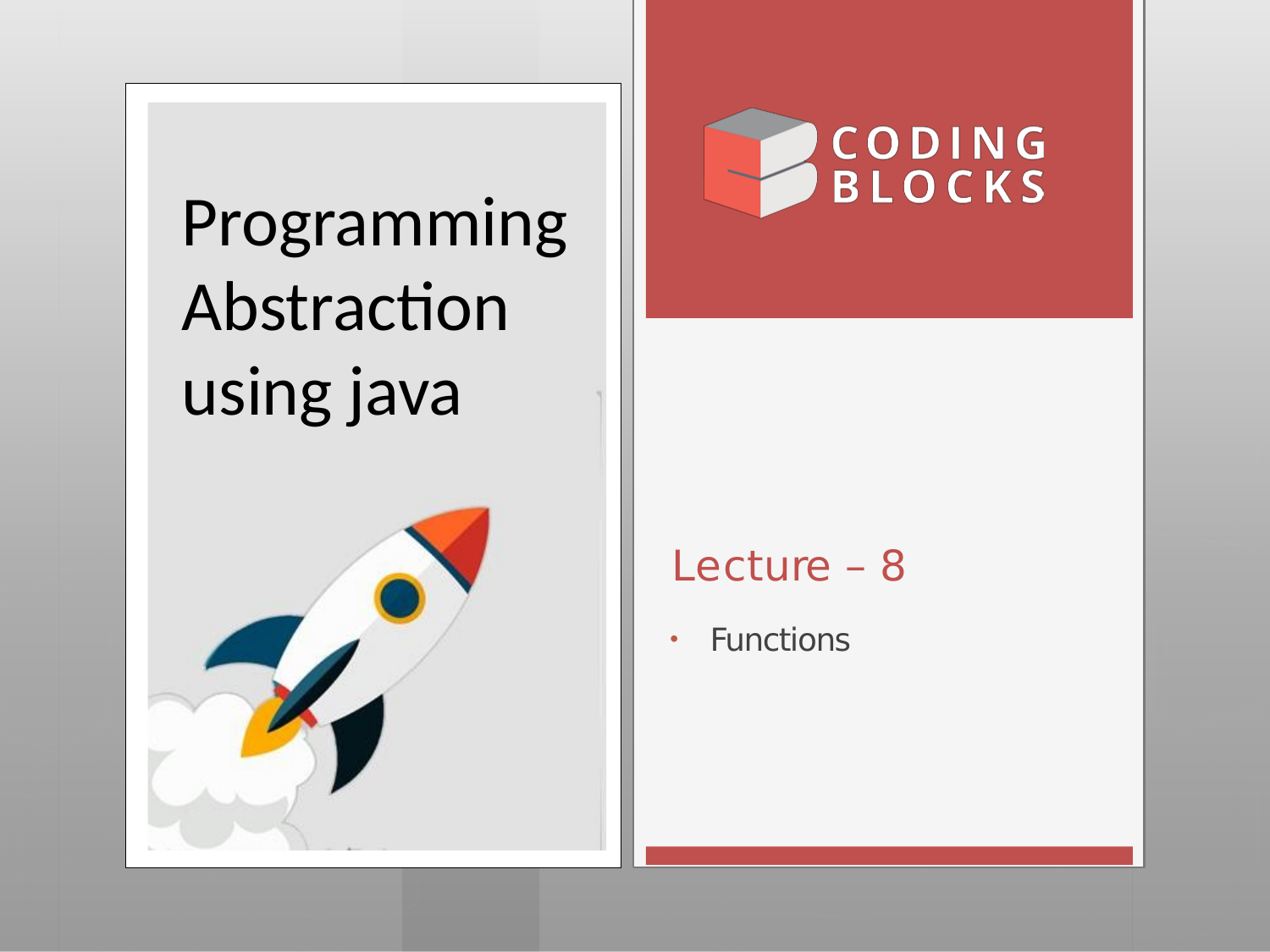

Programming Abstraction using java
# Lecture – 8
Functions